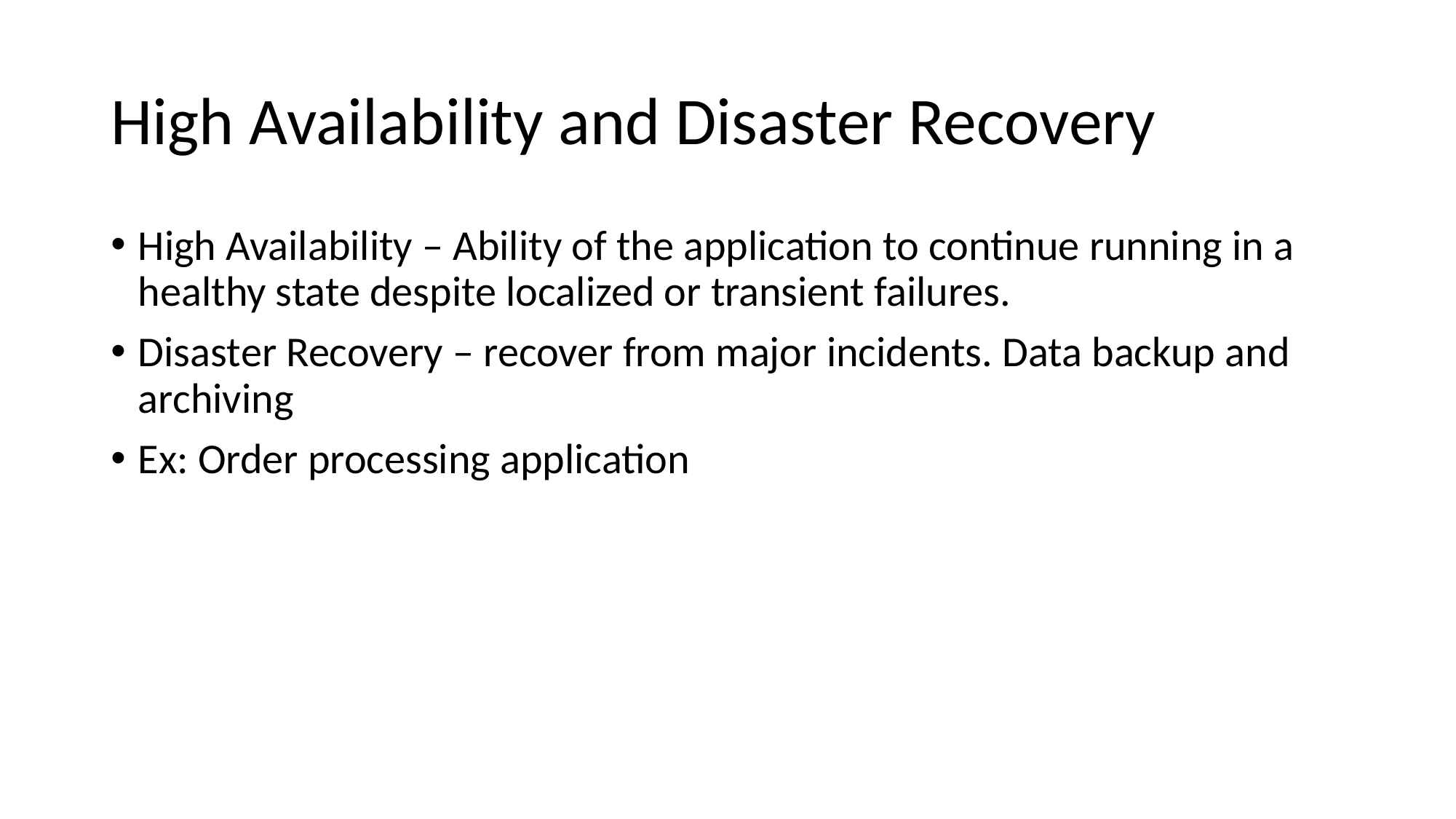

# High Availability and Disaster Recovery
High Availability – Ability of the application to continue running in a healthy state despite localized or transient failures.
Disaster Recovery – recover from major incidents. Data backup and archiving
Ex: Order processing application